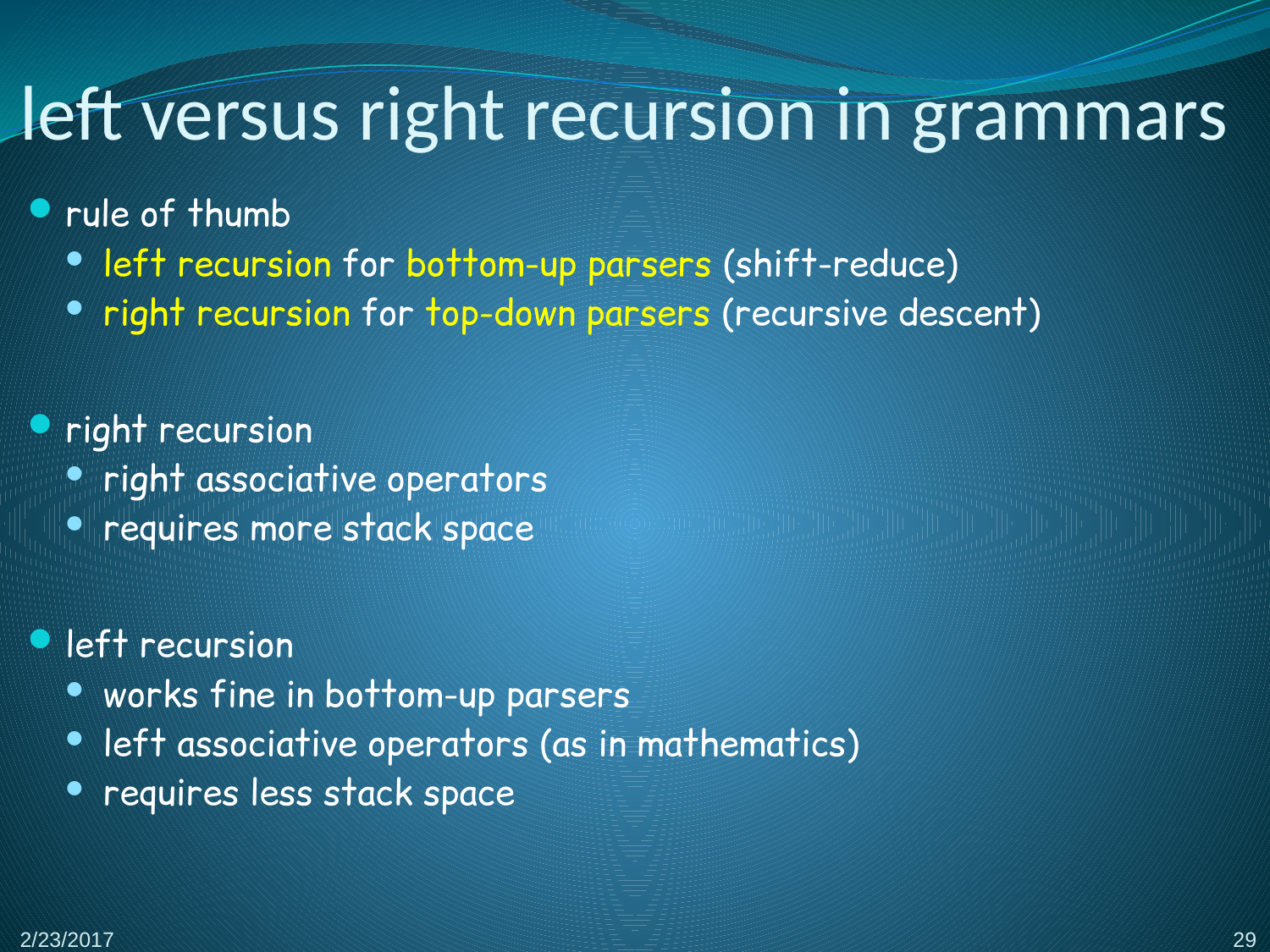

# left versus right recursion in grammars
rule of thumb
left recursion for bottom-up parsers (shift-reduce)
right recursion for top-down parsers (recursive descent)

right recursion
right associative operators
requires more stack space

left recursion
works fine in bottom-up parsers
left associative operators (as in mathematics)
requires less stack space

29
2/23/2017